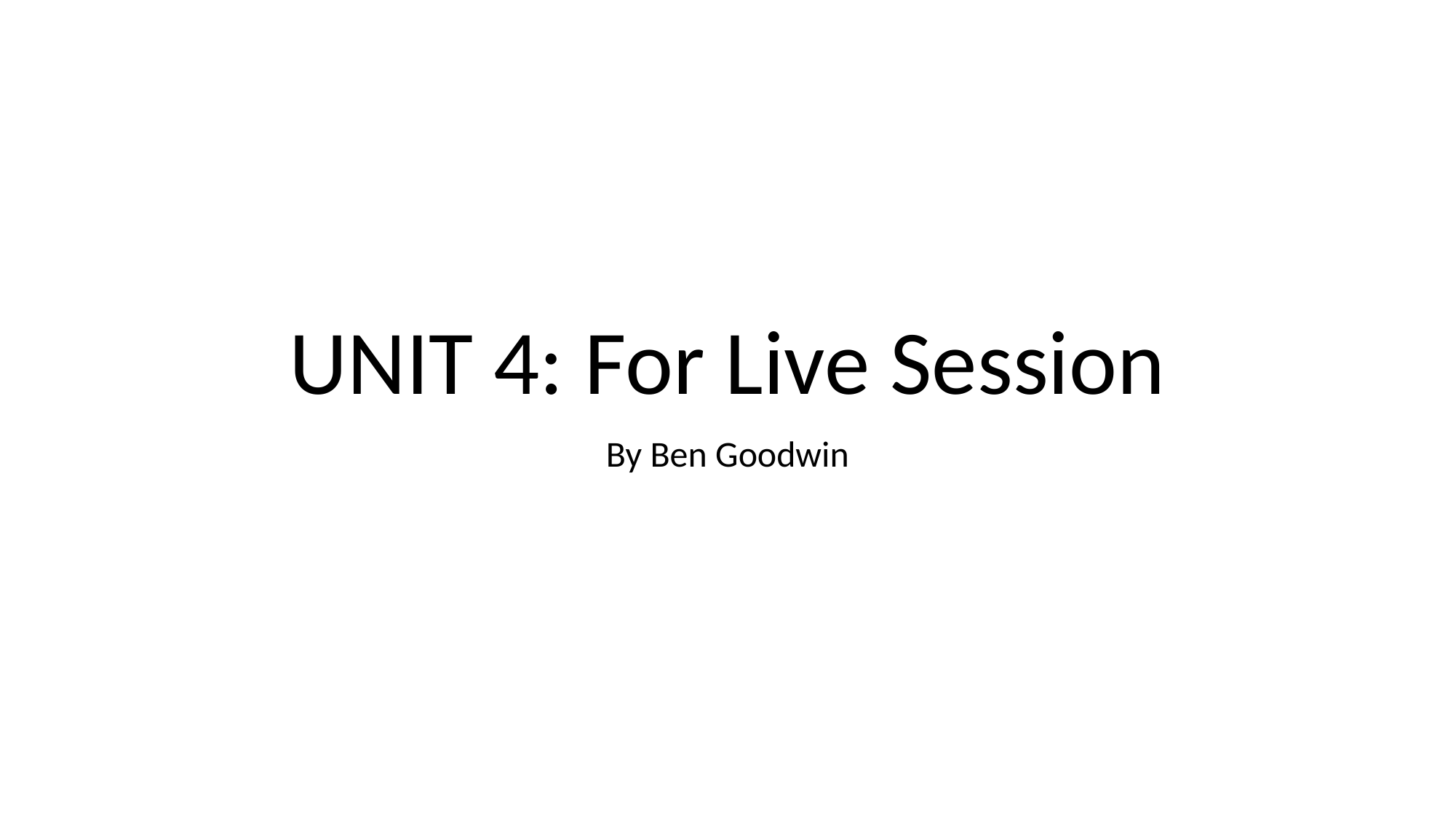

# UNIT 4: For Live Session
By Ben Goodwin